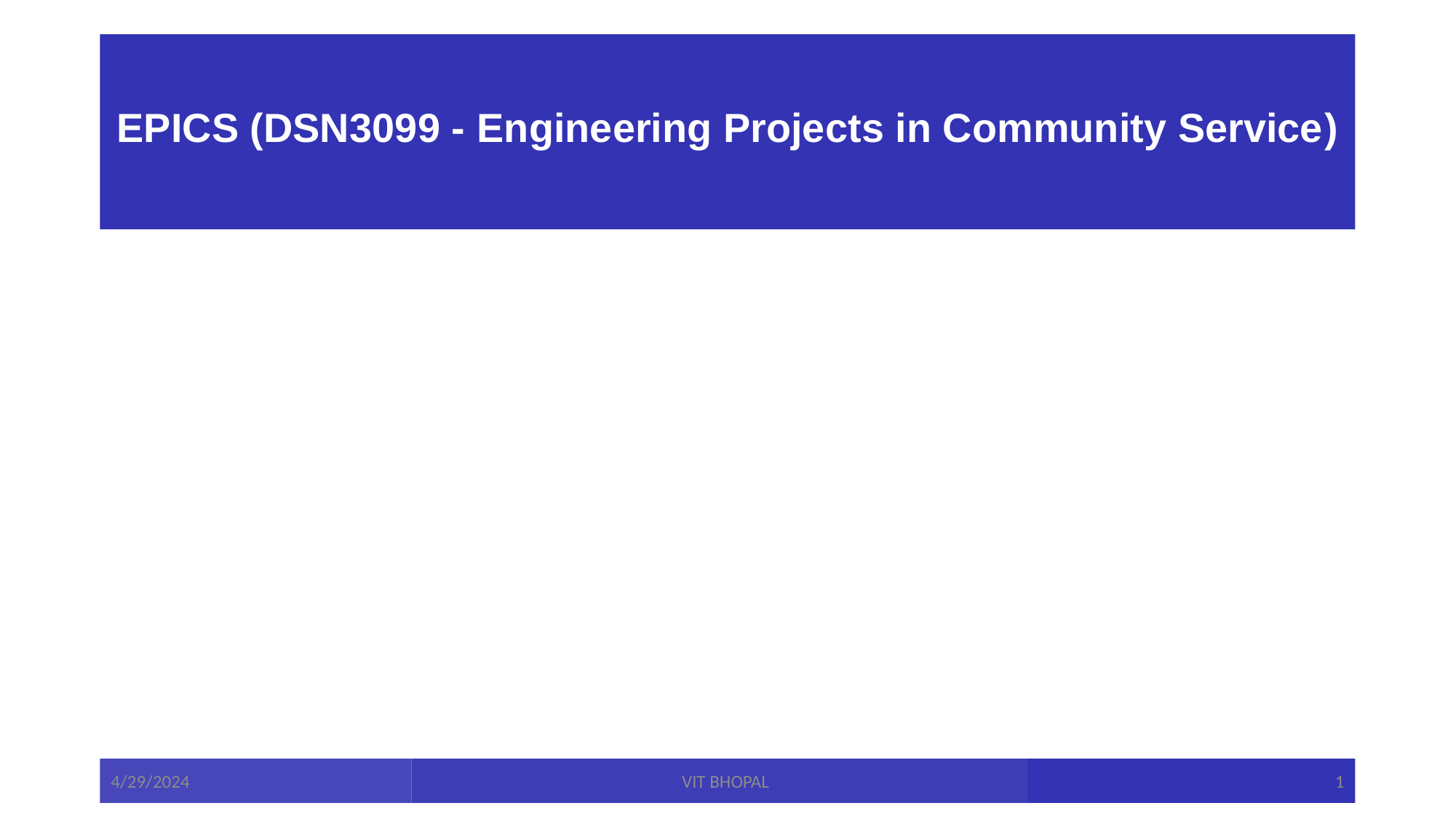

# EPICS (DSN3099 - Engineering Projects in Community Service)
SUPERVISOR   :
REVIEWER 1    :
REVIEWER 2   :

4/29/2024
VIT BHOPAL
1